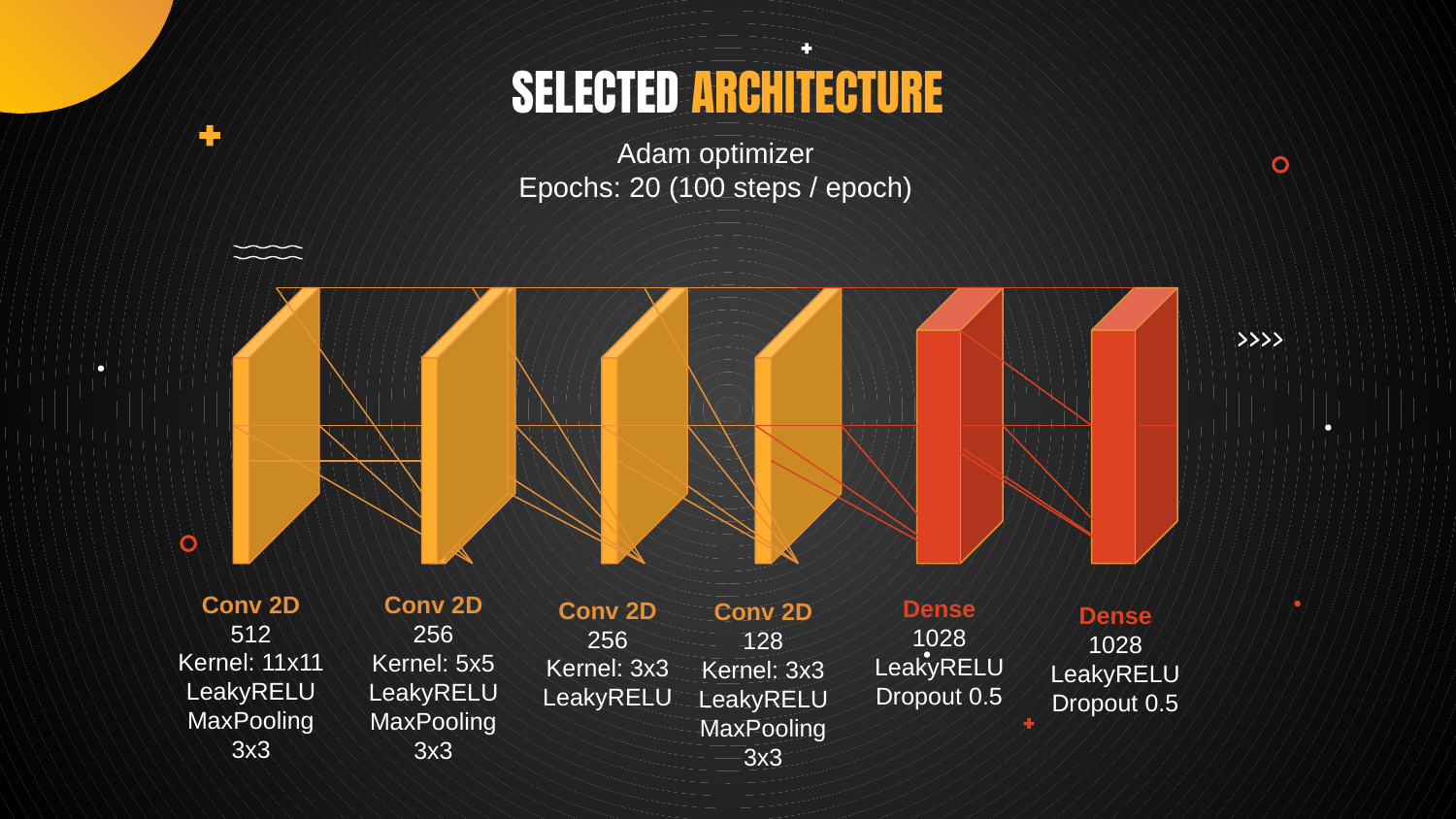

SELECTED ARCHITECTURE
Adam optimizer
Epochs: 20 (100 steps / epoch)

Conv 2D
512
Kernel: 11x11
LeakyRELU
MaxPooling 3x3

Conv 2D
256
Kernel: 5x5
LeakyRELU
MaxPooling 3x3

Dense
1028
LeakyRELU
Dropout 0.5

Conv 2D
256
Kernel: 3x3
LeakyRELU

Conv 2D
128
Kernel: 3x3
LeakyRELU
MaxPooling 3x3

Dense
1028
LeakyRELU
Dropout 0.5